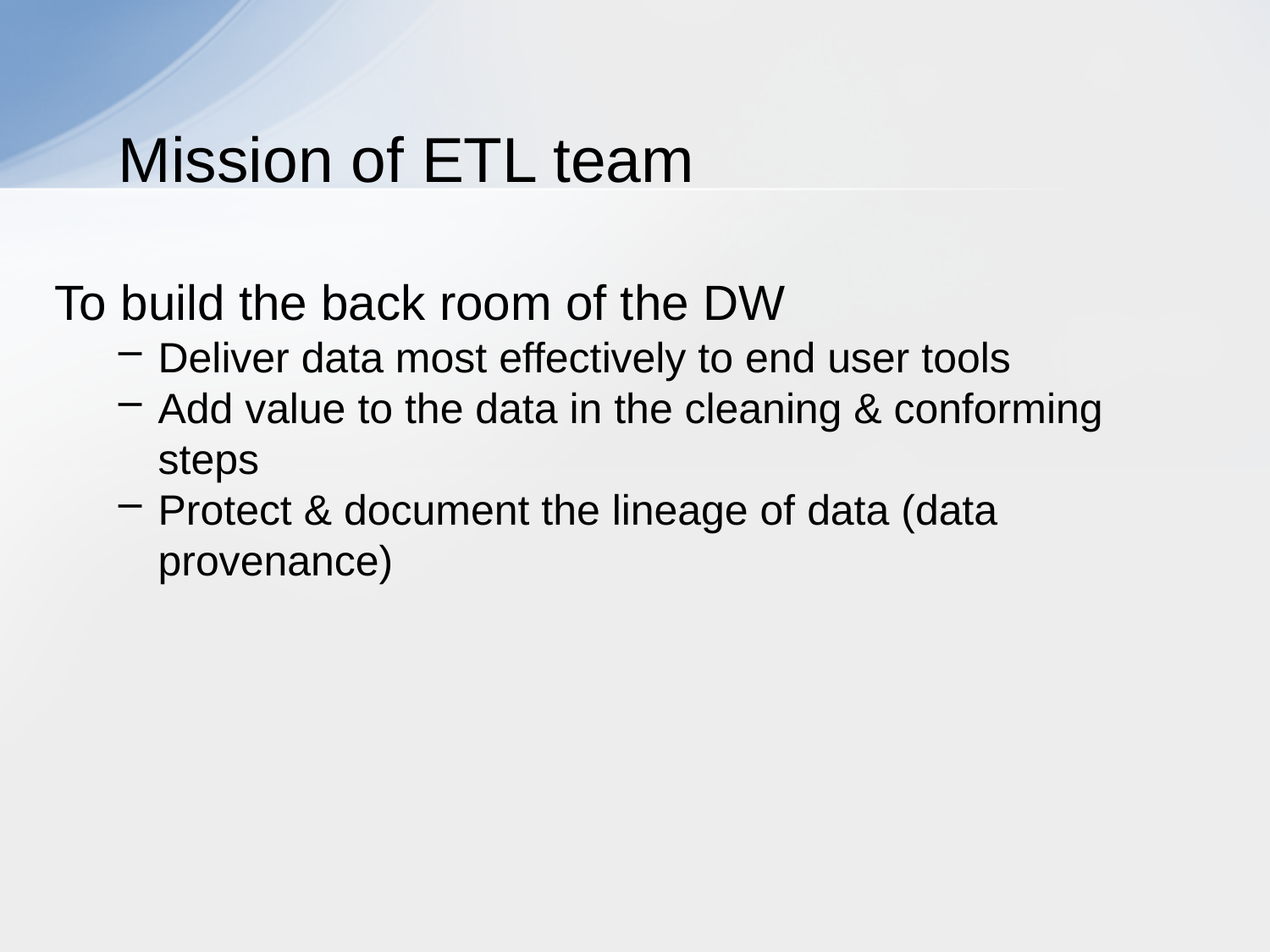

# Mission of ETL team
To build the back room of the DW
Deliver data most effectively to end user tools
Add value to the data in the cleaning & conforming steps
Protect & document the lineage of data (data provenance)